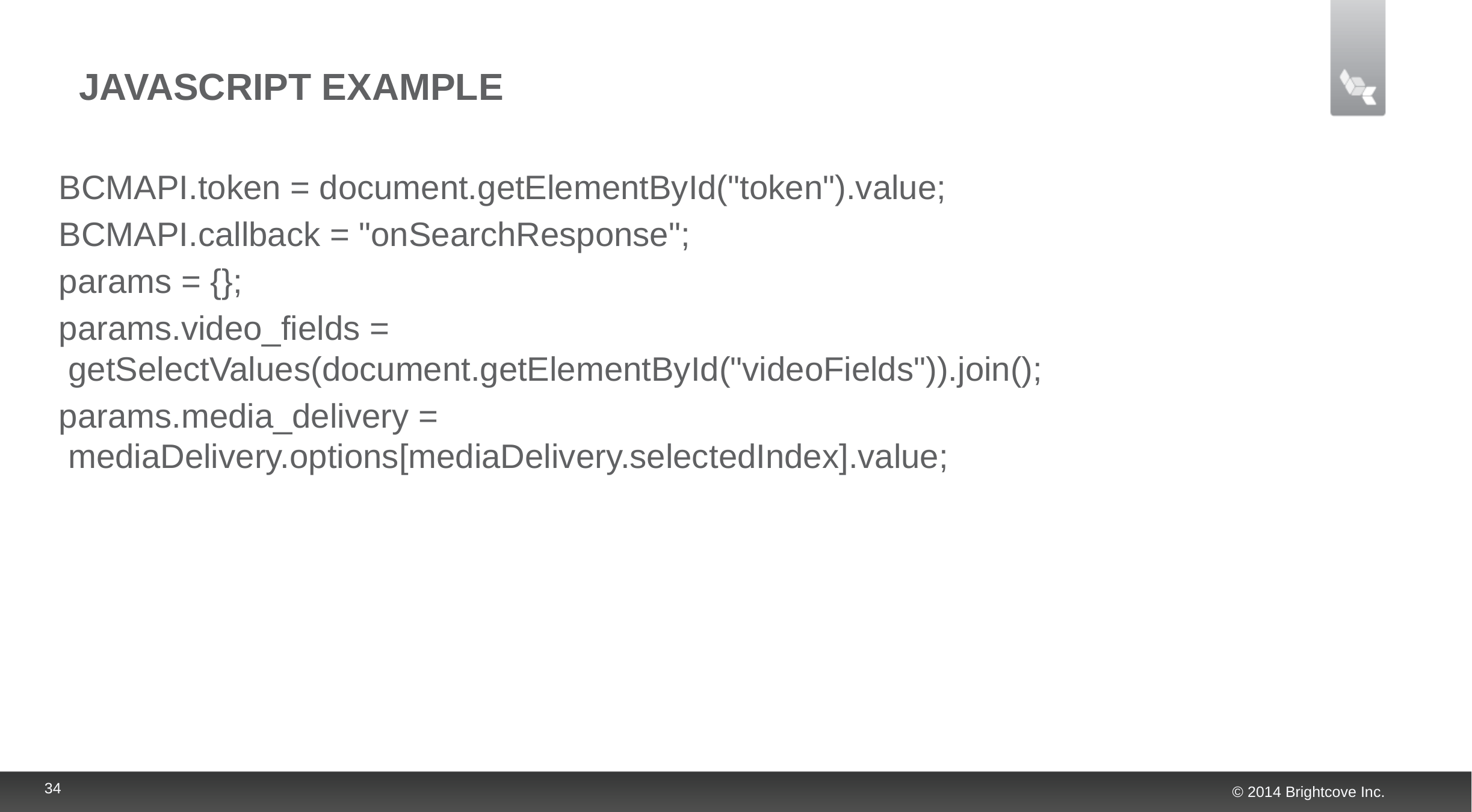

# Javascript Example
BCMAPI.token = document.getElementById("token").value;
BCMAPI.callback = "onSearchResponse";
params = {};
params.video_fields =
 getSelectValues(document.getElementById("videoFields")).join();
params.media_delivery =
 mediaDelivery.options[mediaDelivery.selectedIndex].value;
34